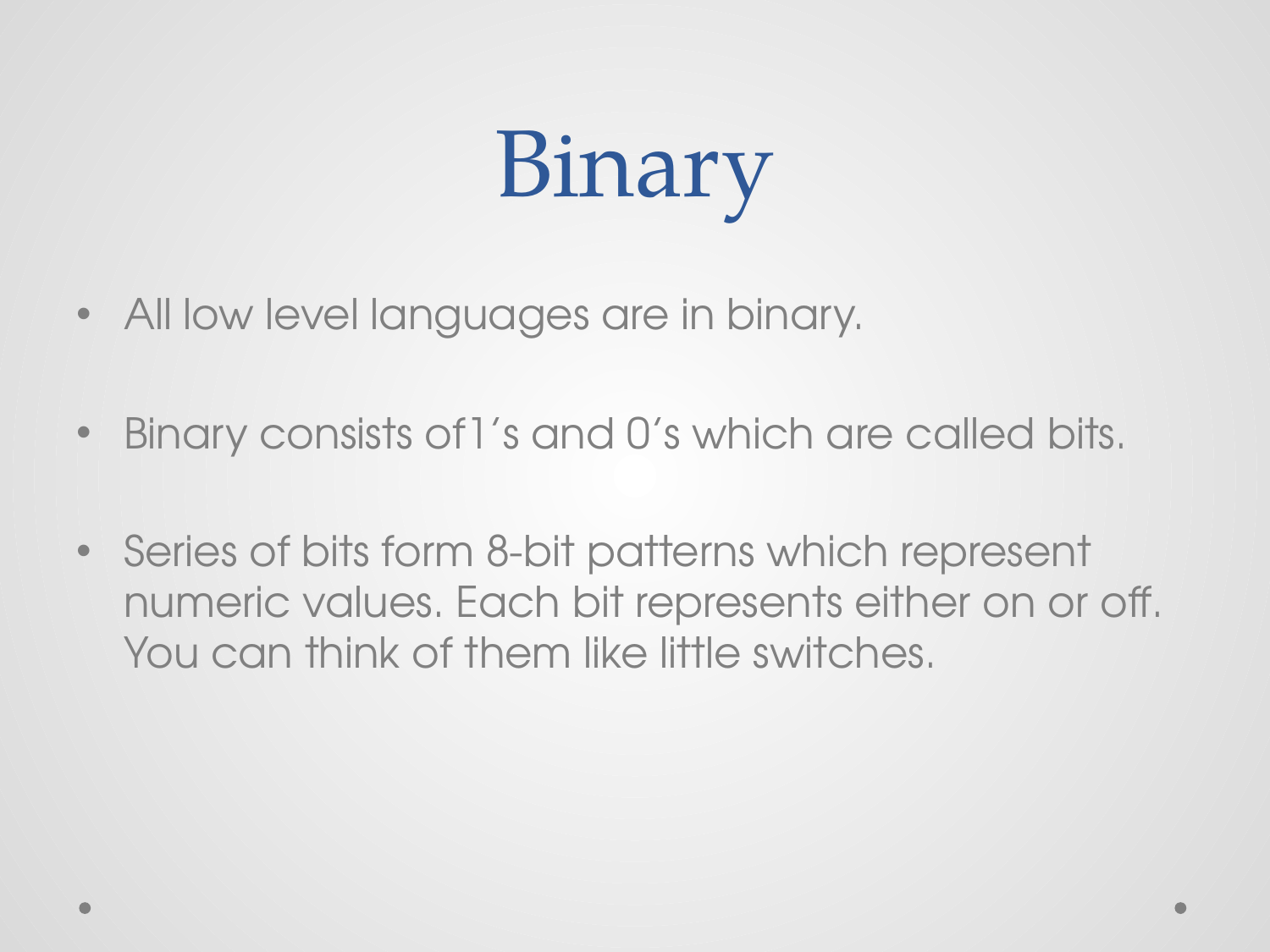

# Binary

All low level languages are in binary.

Binary consists of1’s and 0’s which are called bits.

Series of bits form 8-bit patterns which represent numeric values. Each bit represents either on or off. You can think of them like little switches.